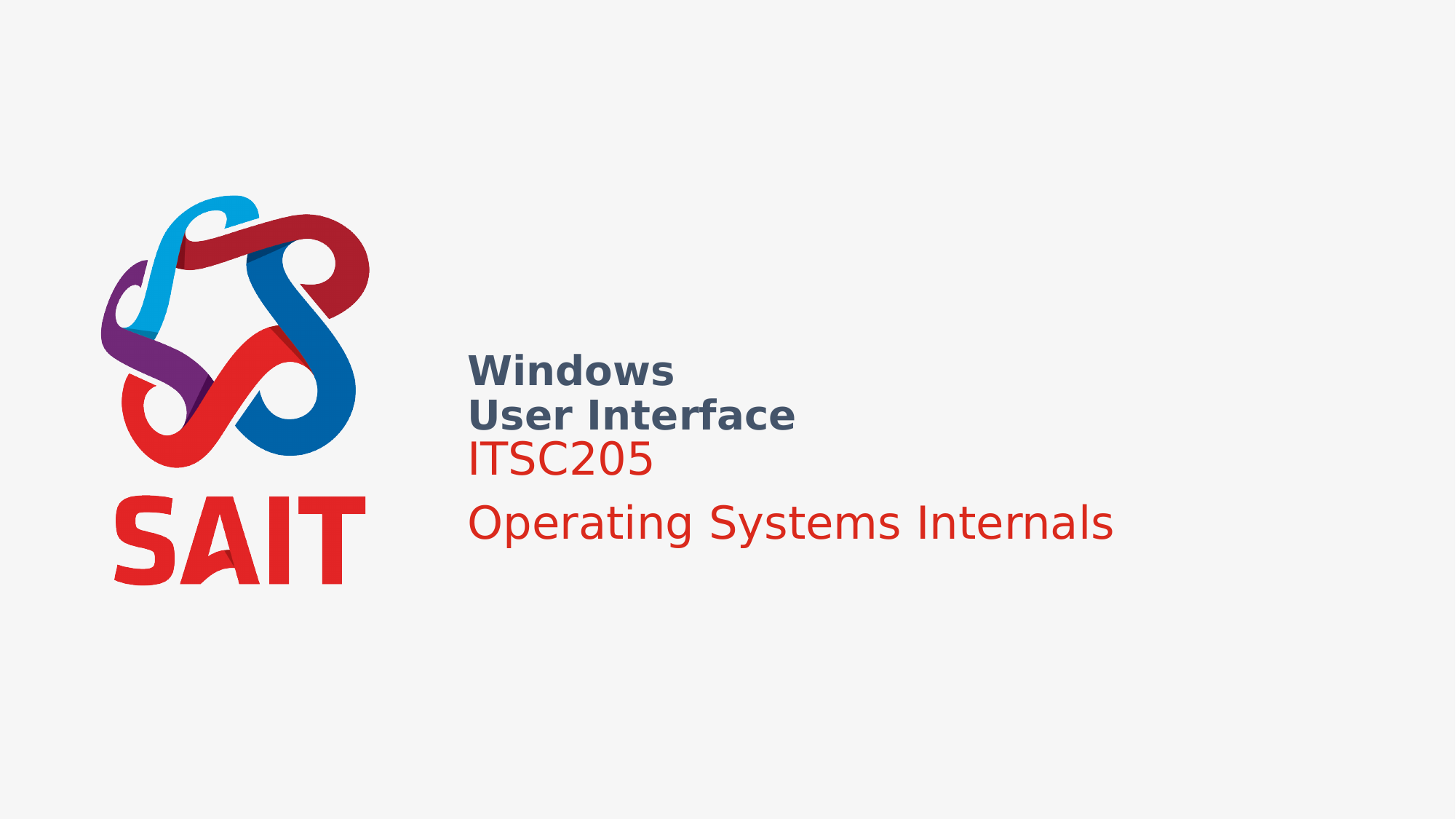

# Windows User Interface
ITSC205
Operating Systems Internals